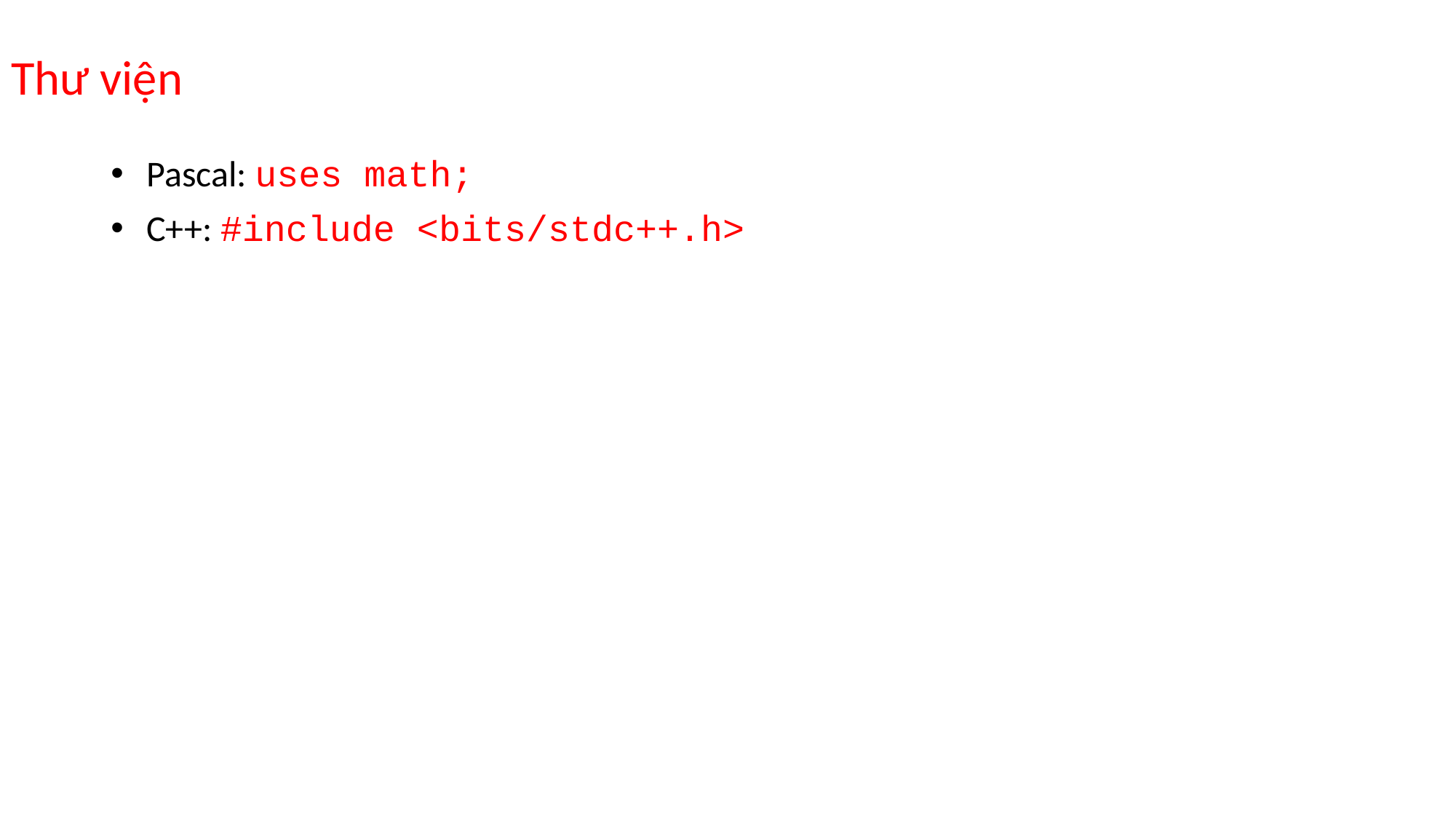

# Thư viện
 Pascal: uses math;
 C++: #include <bits/stdc++.h>